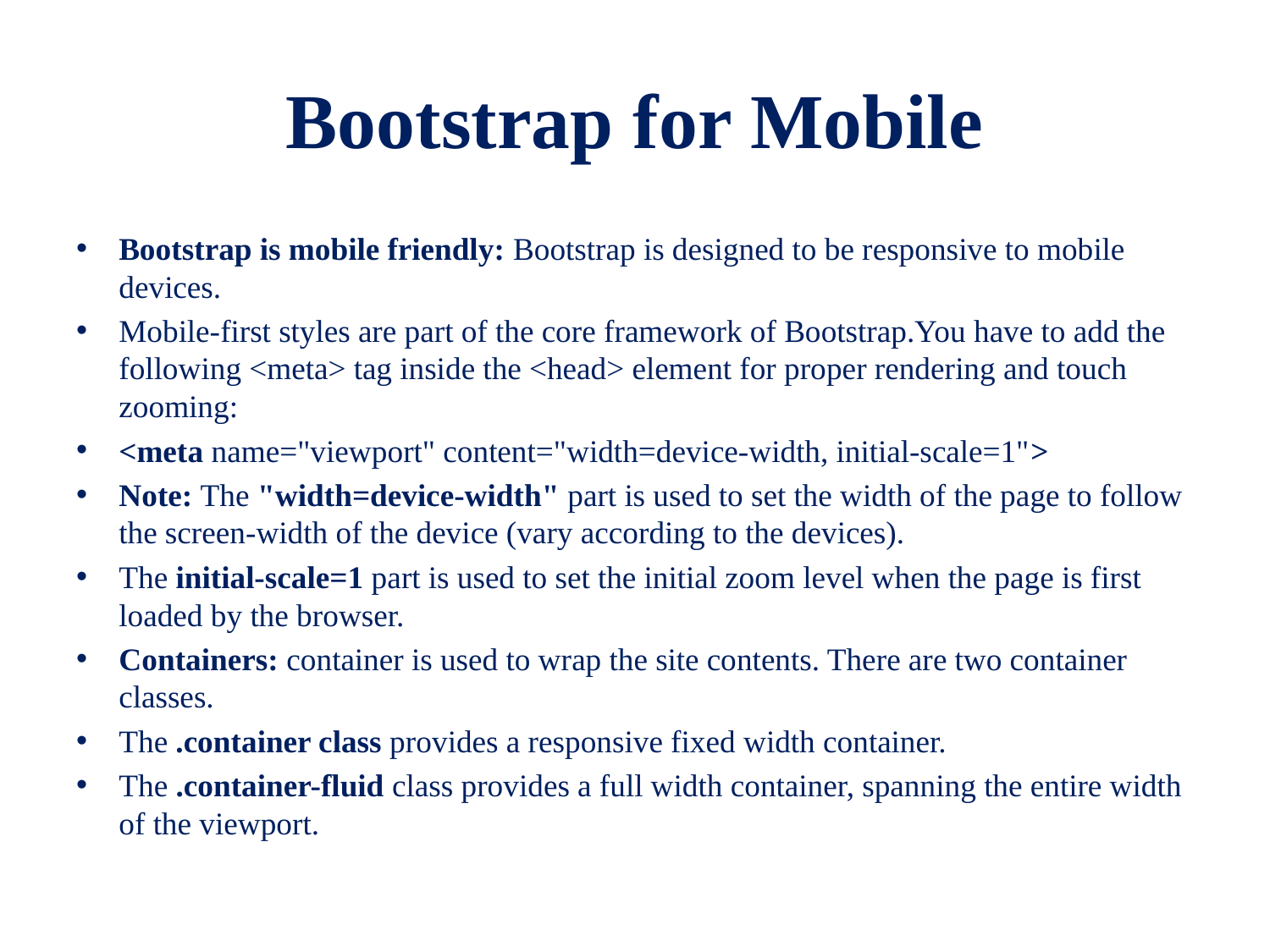

# Bootstrap for Mobile
Bootstrap is mobile friendly: Bootstrap is designed to be responsive to mobile devices.
Mobile-first styles are part of the core framework of Bootstrap.You have to add the following <meta> tag inside the <head> element for proper rendering and touch zooming:
<meta name="viewport" content="width=device-width, initial-scale=1">
Note: The "width=device-width" part is used to set the width of the page to follow the screen-width of the device (vary according to the devices).
The initial-scale=1 part is used to set the initial zoom level when the page is first loaded by the browser.
Containers: container is used to wrap the site contents. There are two container classes.
The .container class provides a responsive fixed width container.
The .container-fluid class provides a full width container, spanning the entire width of the viewport.